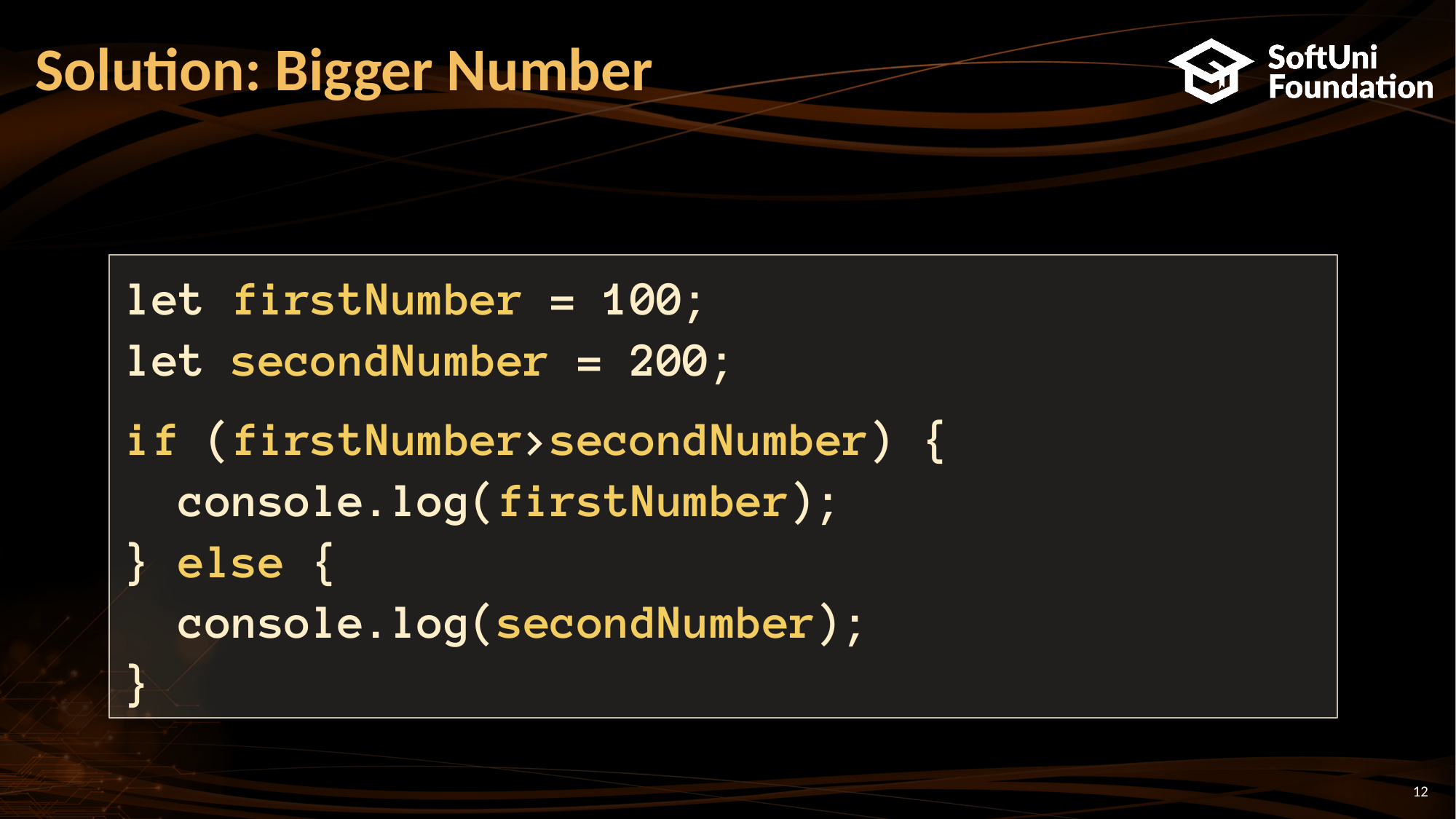

# Solution: Bigger Number
let firstNumber = 100;
let secondNumber = 200;
if (firstNumber>secondNumber) {
  console.log(firstNumber);
} else {
  console.log(secondNumber);
}
12